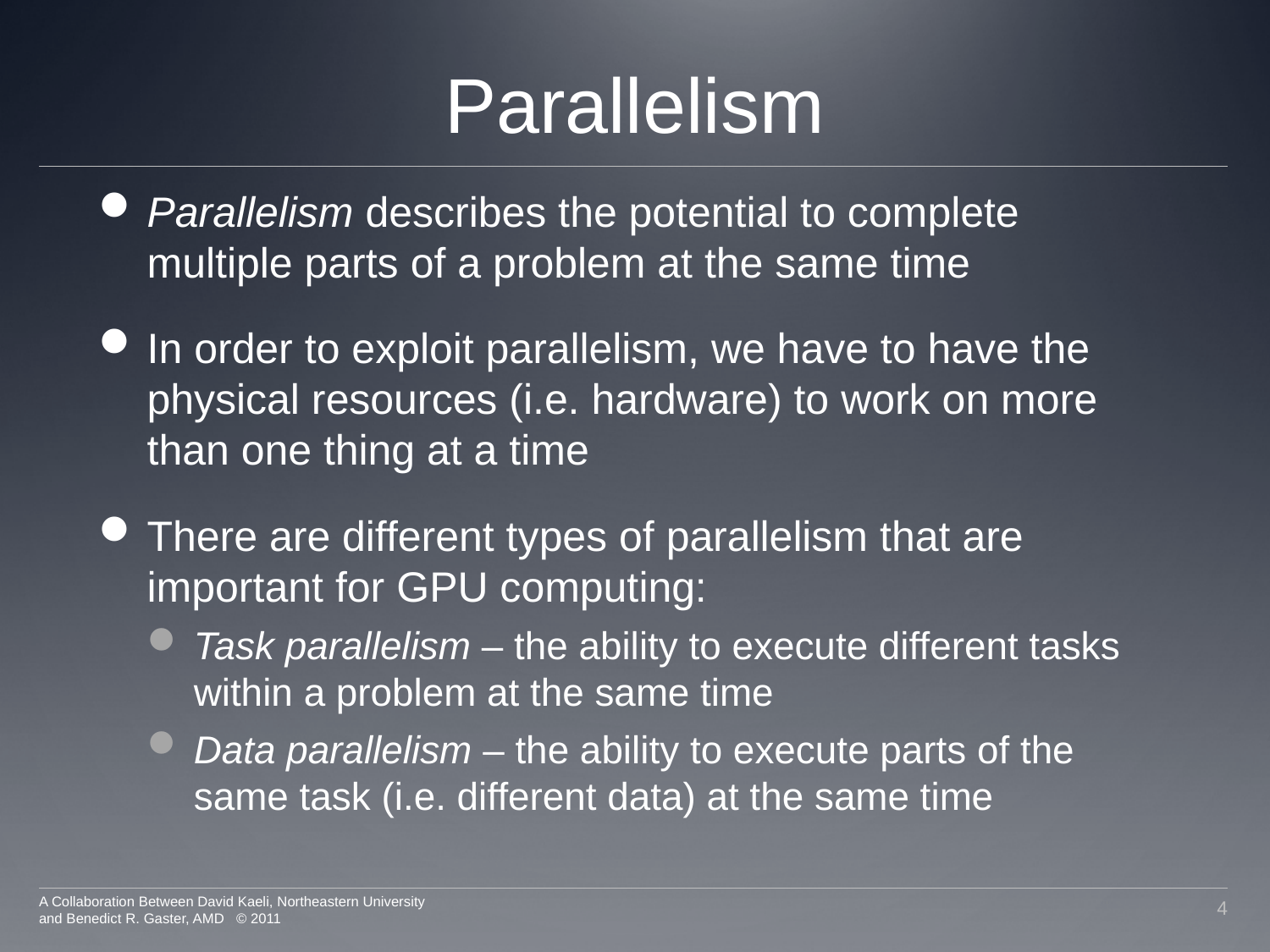

# Parallelism
Parallelism describes the potential to complete multiple parts of a problem at the same time
In order to exploit parallelism, we have to have the physical resources (i.e. hardware) to work on more than one thing at a time
There are different types of parallelism that are important for GPU computing:
Task parallelism – the ability to execute different tasks within a problem at the same time
Data parallelism – the ability to execute parts of the same task (i.e. different data) at the same time
A Collaboration Between David Kaeli, Northeastern University
and Benedict R. Gaster, AMD   © 2011
4